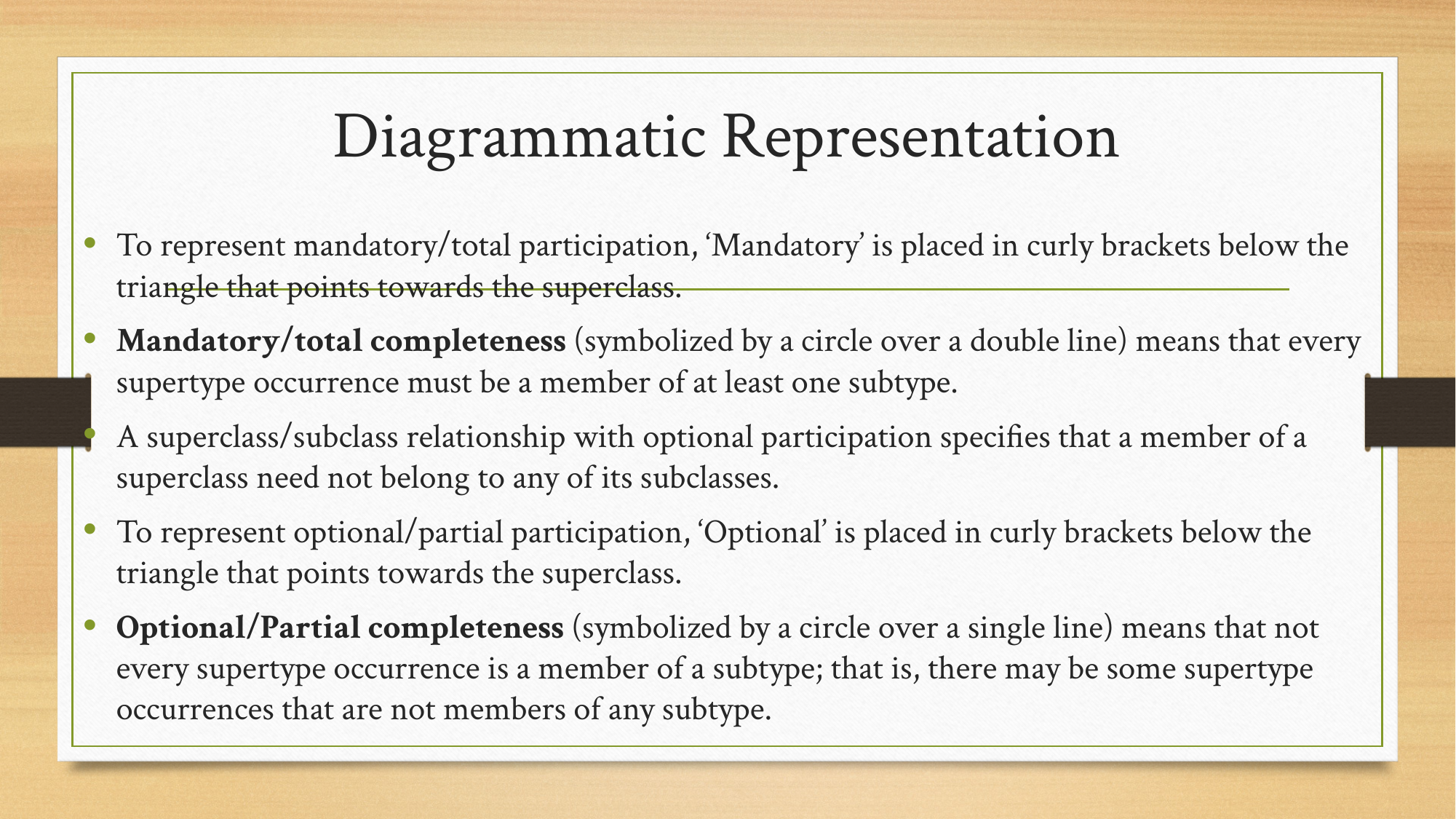

# Diagrammatic Representation
To represent mandatory/total participation, ‘Mandatory’ is placed in curly brackets below the triangle that points towards the superclass.
Mandatory/total completeness (symbolized by a circle over a double line) means that every supertype occurrence must be a member of at least one subtype.
A superclass/subclass relationship with optional participation specifies that a member of a superclass need not belong to any of its subclasses.
To represent optional/partial participation, ‘Optional’ is placed in curly brackets below the triangle that points towards the superclass.
Optional/Partial completeness (symbolized by a circle over a single line) means that not every supertype occurrence is a member of a subtype; that is, there may be some supertype occurrences that are not members of any subtype.